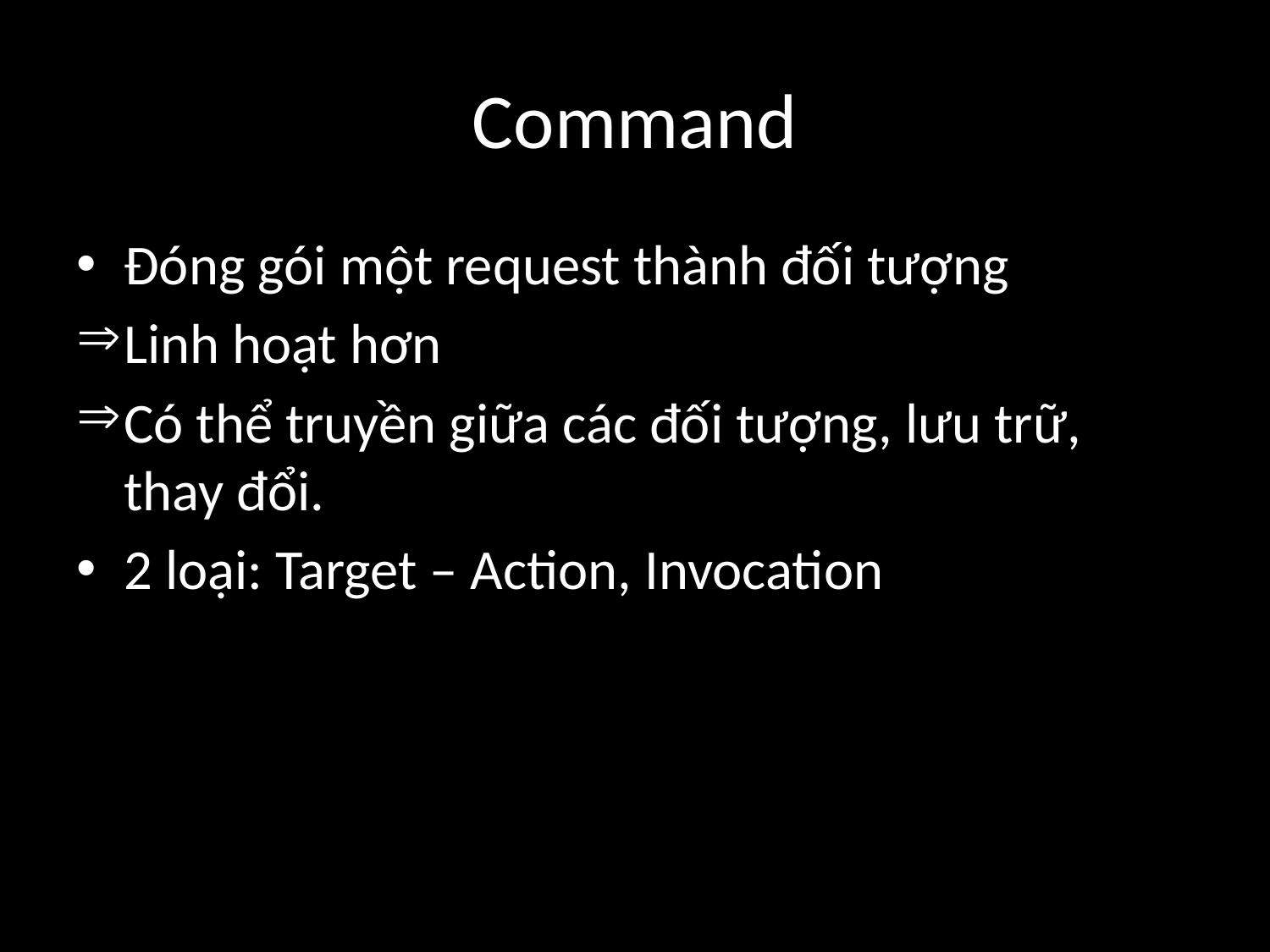

# Command
Đóng gói một request thành đối tượng
Linh hoạt hơn
Có thể truyền giữa các đối tượng, lưu trữ, thay đổi.
2 loại: Target – Action, Invocation